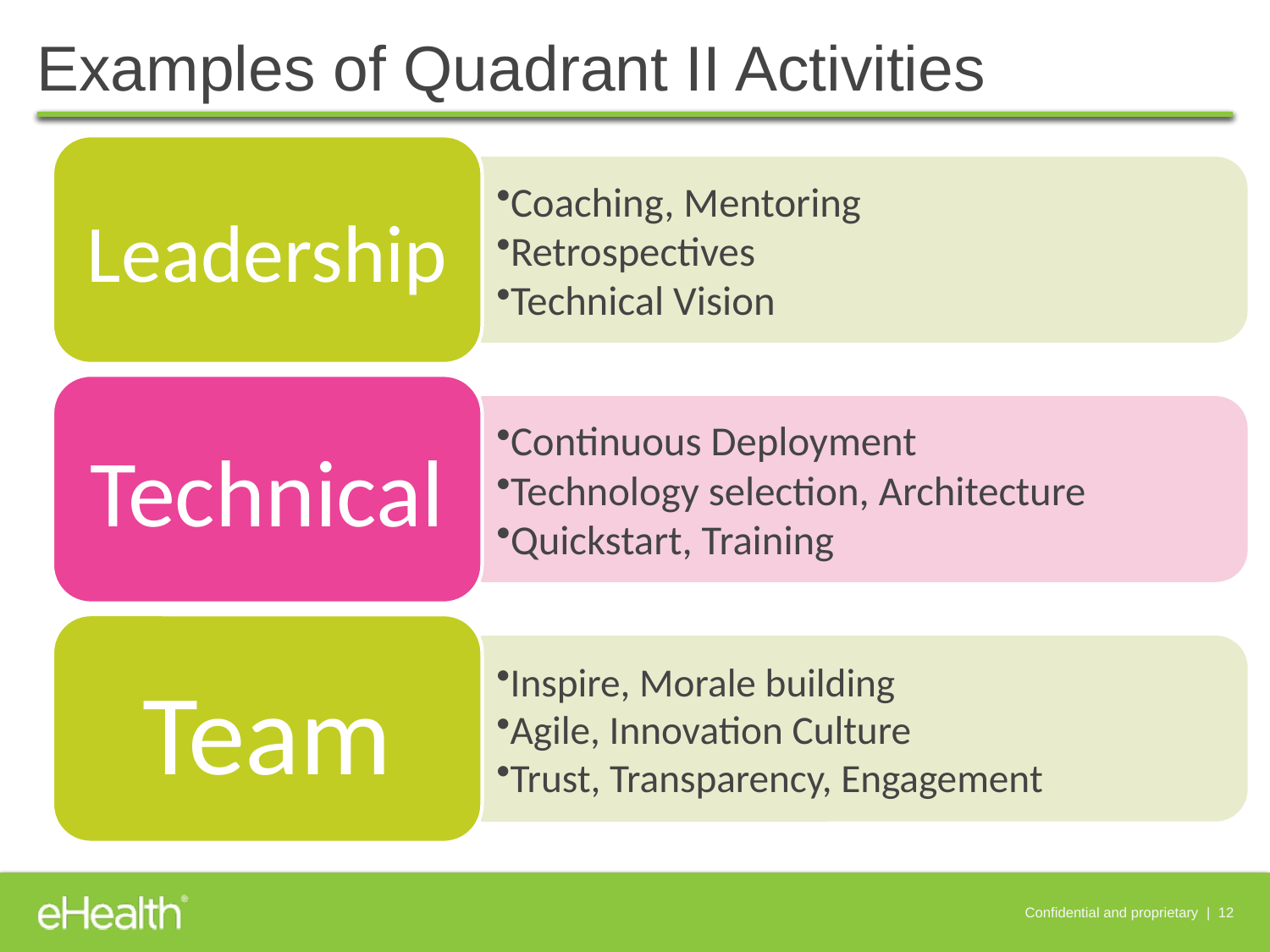

# Examples of Quadrant II Activities
Leadership
Coaching, Mentoring
Retrospectives
Technical
Continuous Deployment
Technology selection, Architecture
Team
Inspire, Morale building
Agile, Innovation Culture
Technical Vision
Trust, Transparency, Engagement
Quickstart, Training
Confidential and proprietary  |  12